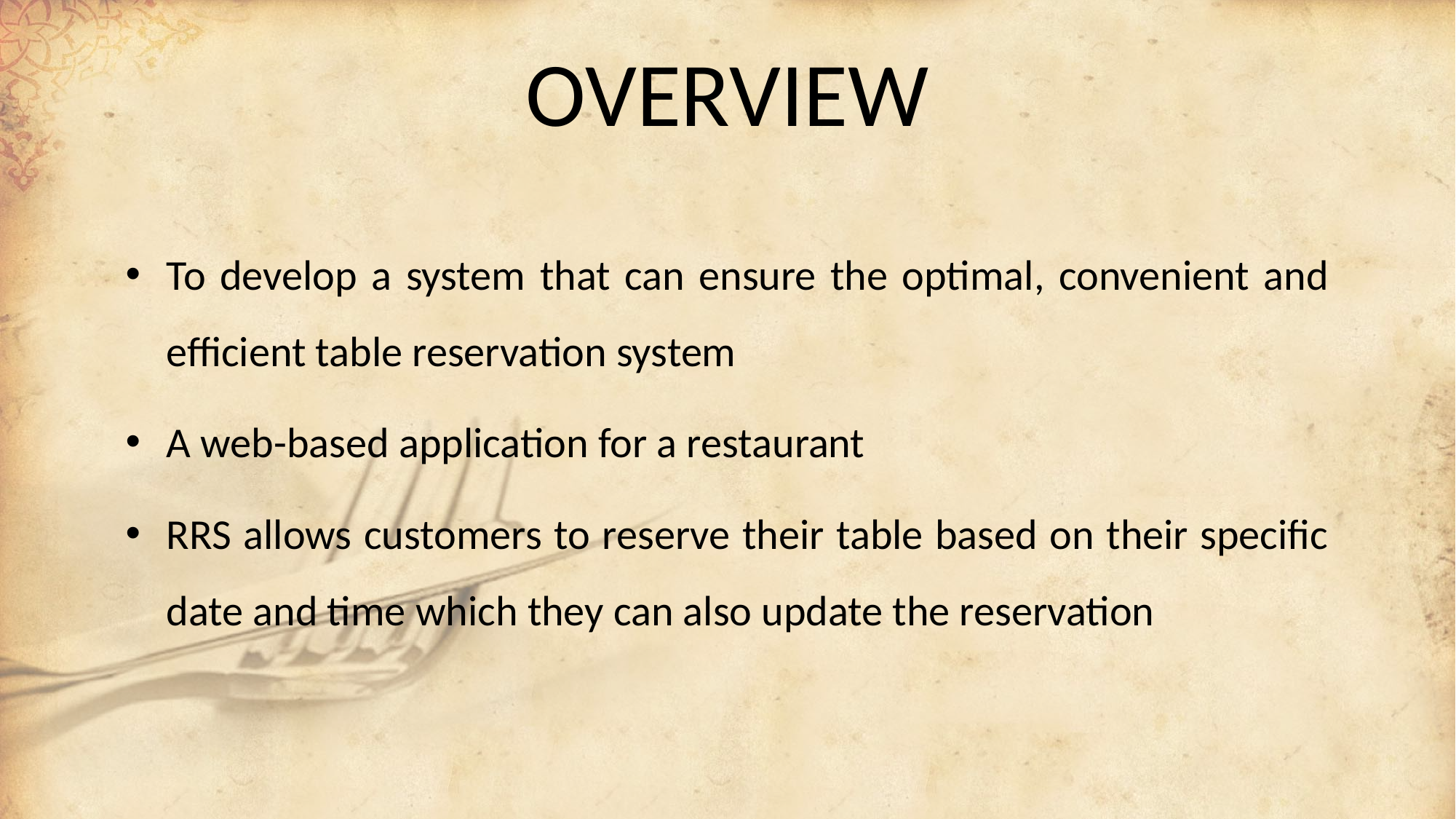

# OVERVIEW
To develop a system that can ensure the optimal, convenient and efficient table reservation system
A web-based application for a restaurant
RRS allows customers to reserve their table based on their specific date and time which they can also update the reservation